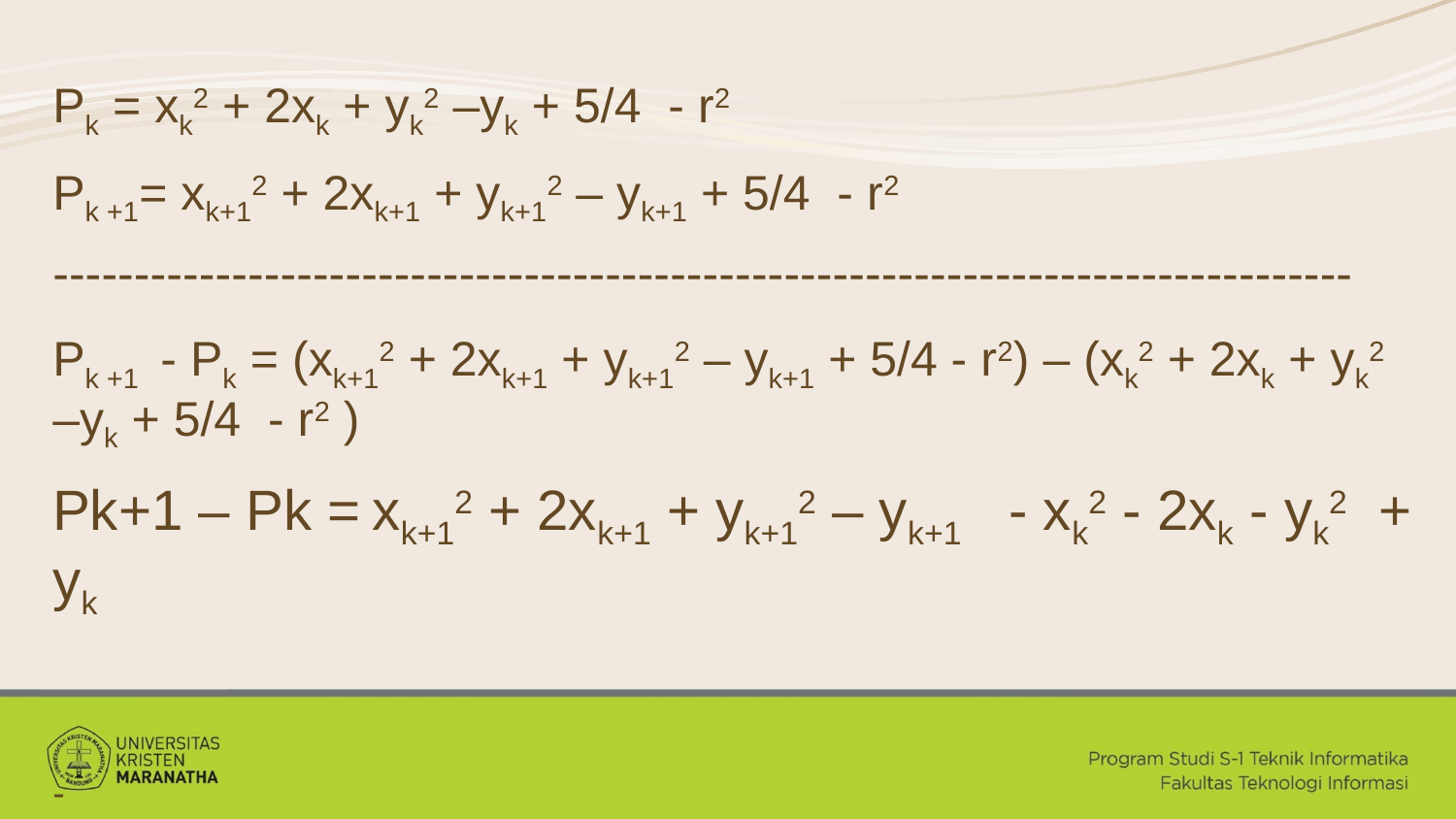

Pk = xk2 + 2xk + yk2 –yk + 5/4  - r2
Pk +1= xk+12 + 2xk+1 + yk+12 – yk+1 + 5/4  - r2
--------------------------------------------------------------------------------
Pk +1  - Pk = (xk+12 + 2xk+1 + yk+12 – yk+1 + 5/4 - r2) – (xk2 + 2xk + yk2 –yk + 5/4  - r2 )
Pk+1 – Pk = xk+12 + 2xk+1 + yk+12 – yk+1   - xk2 - 2xk - yk2  + yk

-